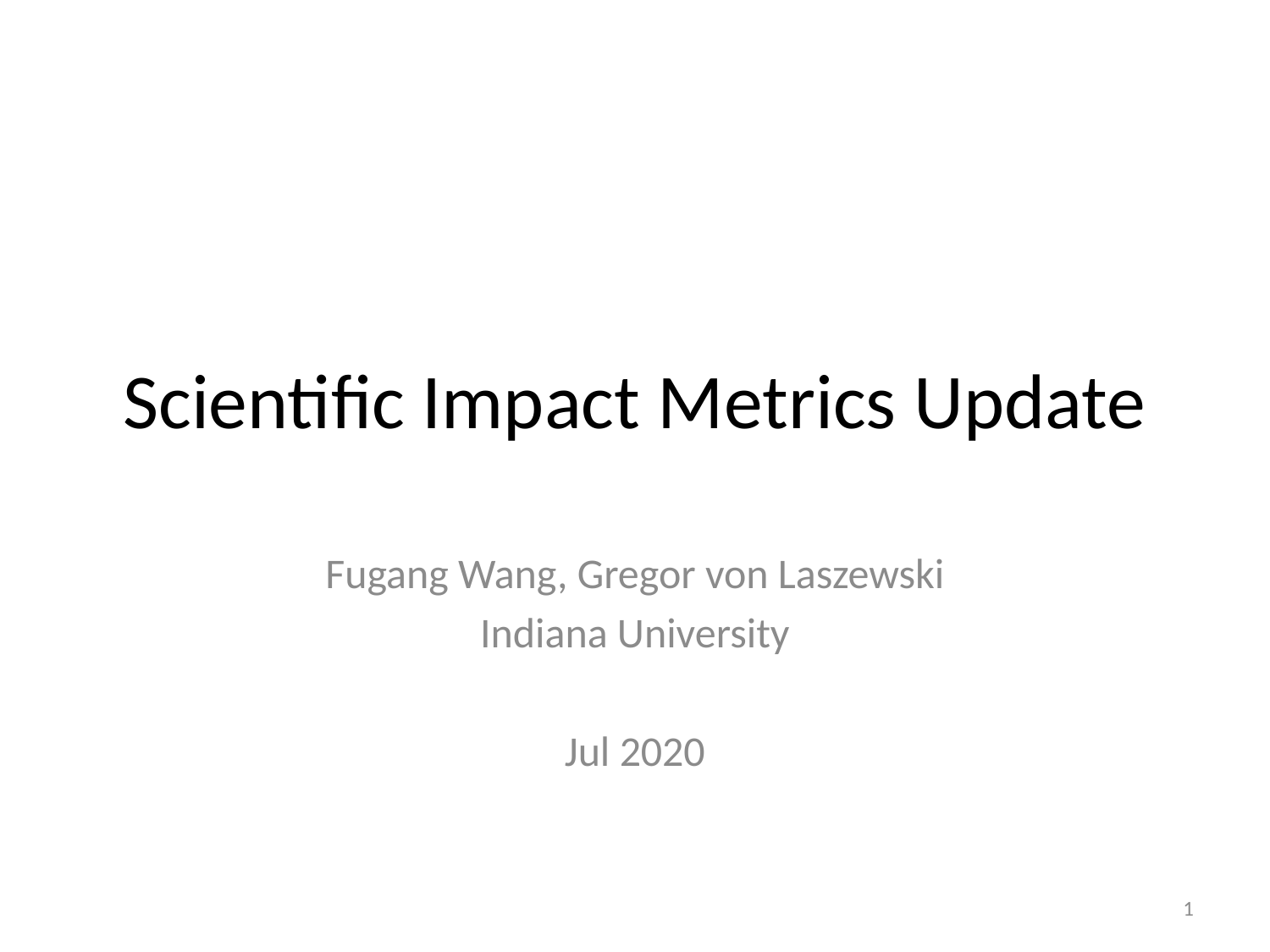

# Scientific Impact Metrics Update
Fugang Wang, Gregor von Laszewski
Indiana University

Jul 2020
1